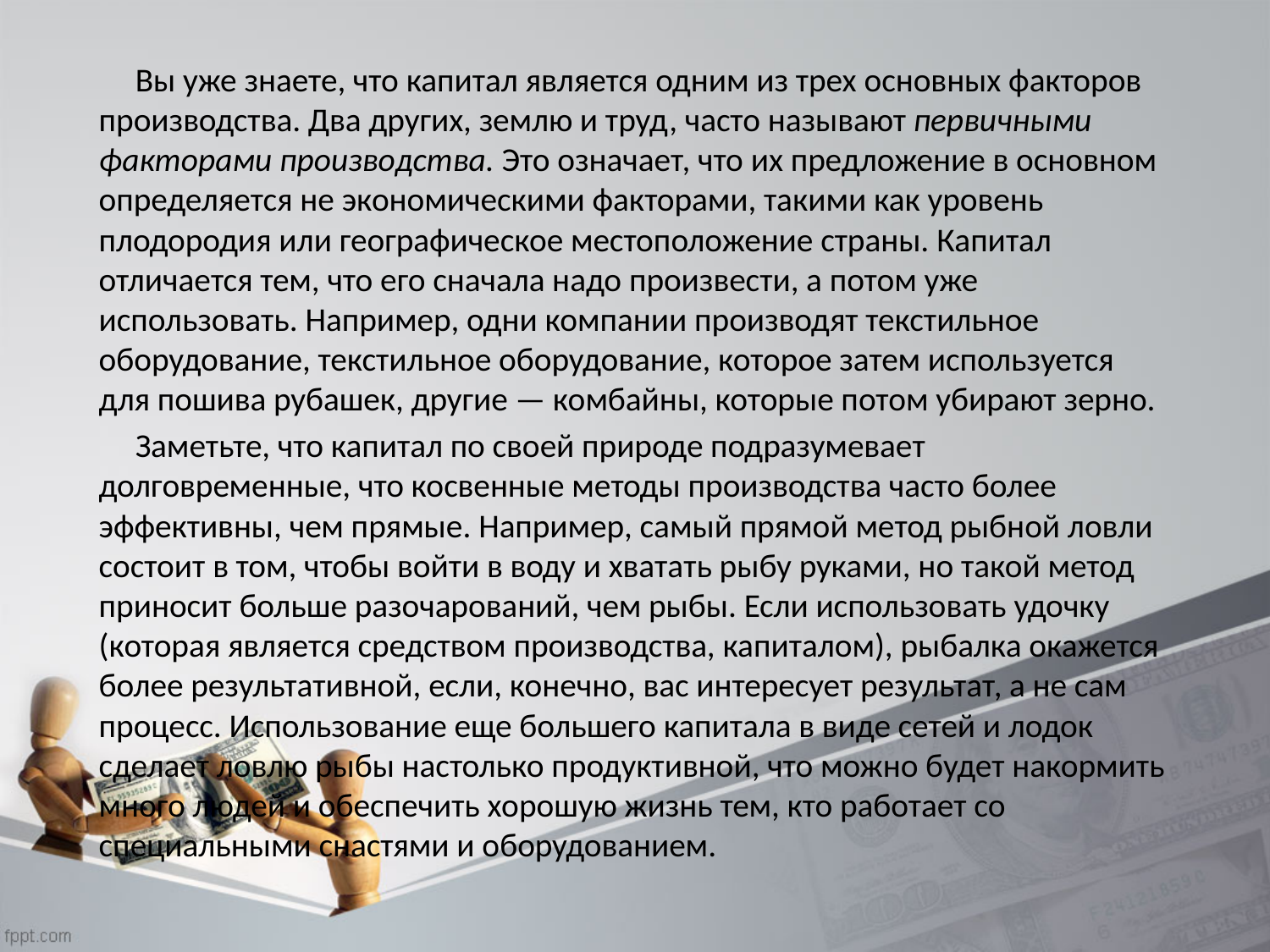

Вы уже знаете, что капитал является одним из трех основных факторов производства. Два других, землю и труд, часто называют первичными факторами производства. Это означает, что их предложение в основном определяется не экономическими факторами, такими как уровень плодородия или географическое местоположение страны. Капитал отличается тем, что его сначала надо произвести, а потом уже использовать. Например, одни компании производят текстильное оборудование, текстильное оборудование, которое затем используется для пошива рубашек, другие — комбайны, которые потом убирают зерно.
           Заметьте, что капитал по своей природе подразумевает долговременные, что косвенные методы производства часто более эффективны, чем прямые. Например, самый прямой метод рыбной ловли состоит в том, чтобы войти в воду и хватать рыбу руками, но такой метод приносит больше разочарований, чем рыбы. Если использовать удочку (которая является средством производства, капиталом), рыбалка окажется более результативной, если, конечно, вас интересует результат, а не сам процесс. Использование еще большего капитала в виде сетей и лодок сделает ловлю рыбы настолько продуктивной, что можно будет накормить много людей и обеспечить хорошую жизнь тем, кто работает со специальными снастями и оборудованием.